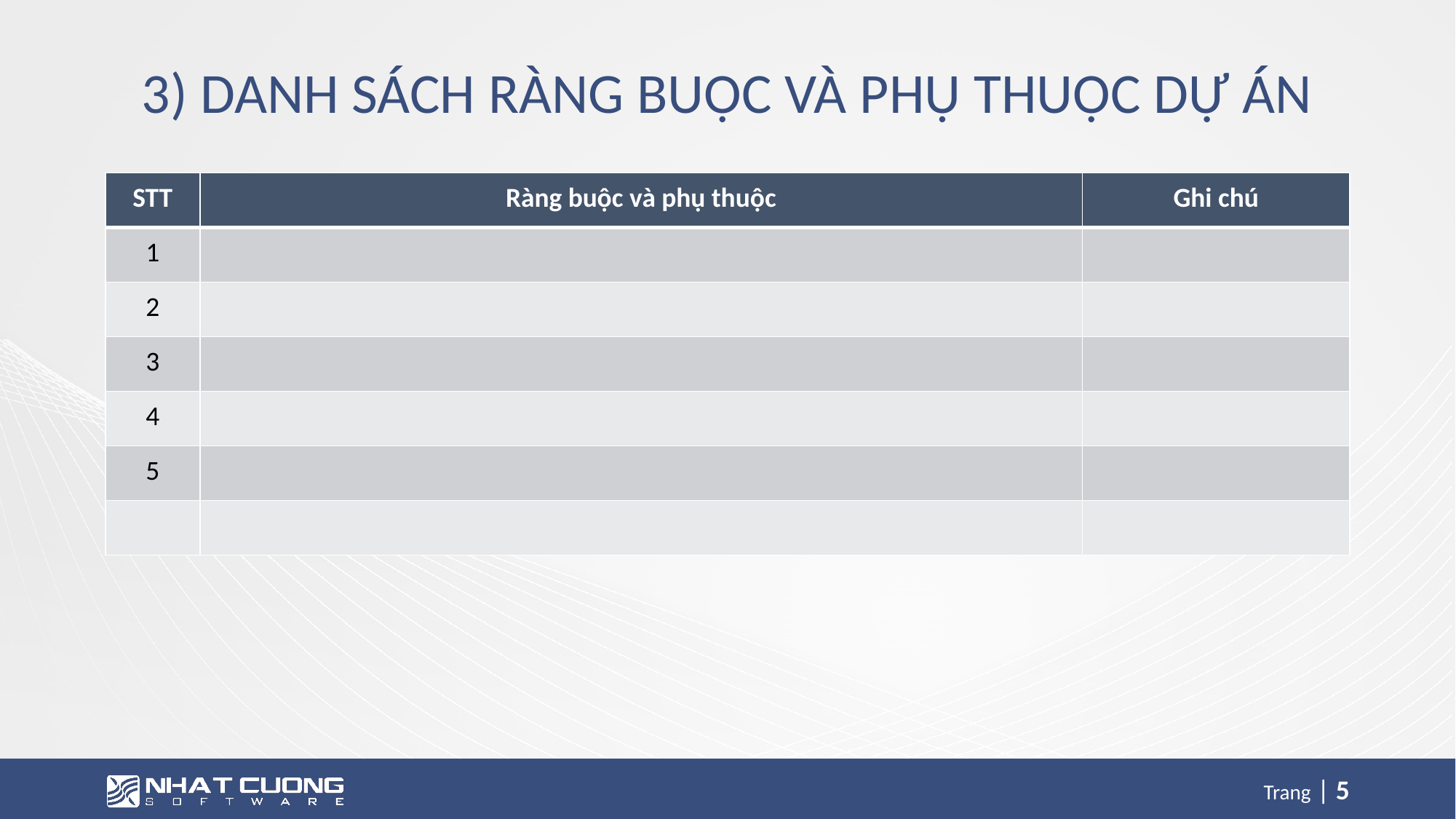

# 3) DANH SÁCH RÀNG BUỘC VÀ PHỤ THUỘC DỰ ÁN
| STT | Ràng buộc và phụ thuộc | Ghi chú |
| --- | --- | --- |
| 1 |  |  |
| 2 |  |  |
| 3 |  |  |
| 4 |  |  |
| 5 |  |  |
|  |  |  |